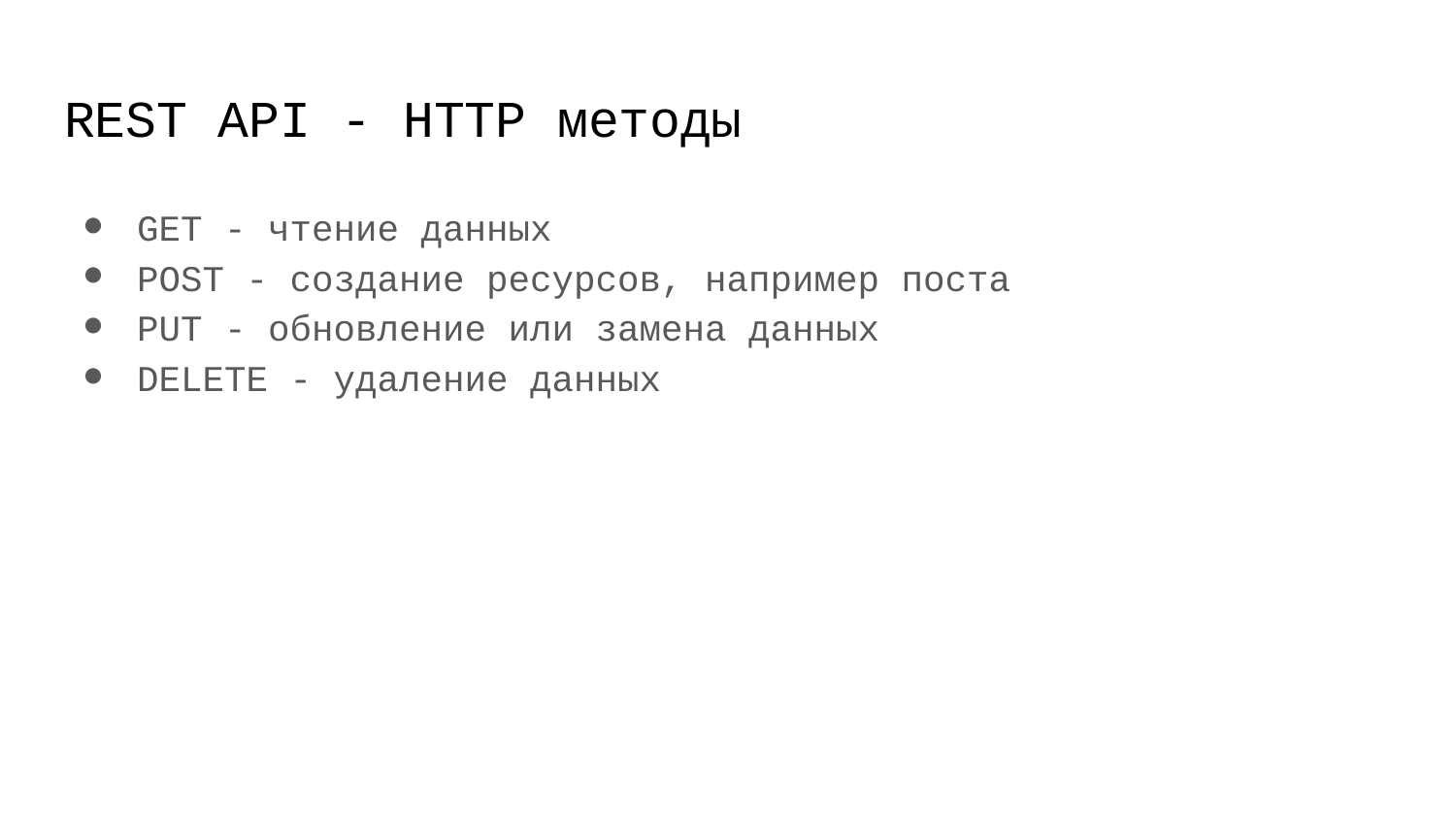

# REST API - HTTP методы
GET - чтение данных
POST - создание ресурсов, например поста
PUT - обновление или замена данных
DELETE - удаление данных